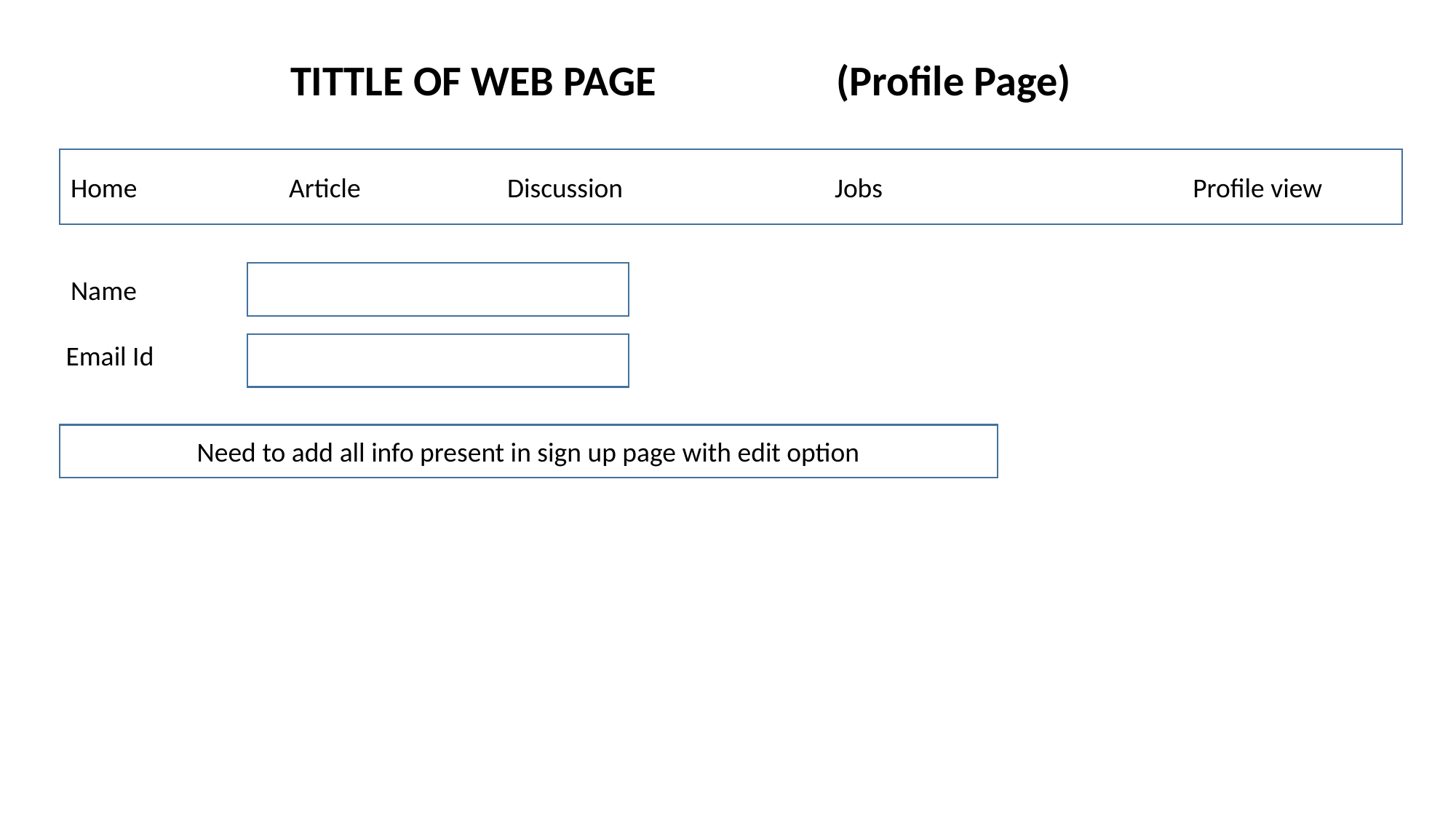

TITTLE OF WEB PAGE		(Profile Page)
Home		Article		Discussion		Jobs			     Profile view

Name
Email Id

Need to add all info present in sign up page with edit option